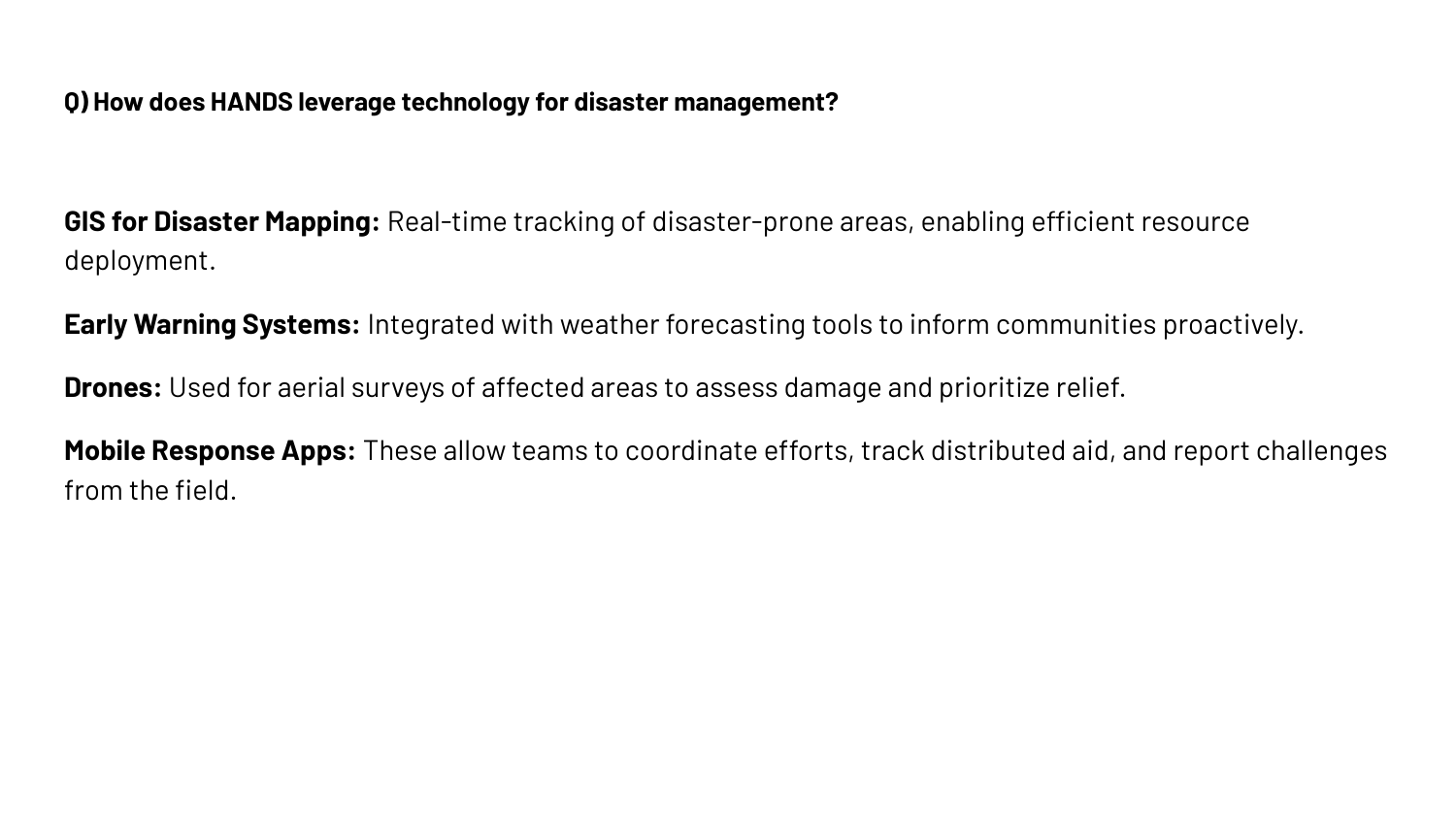

# Q) How does HANDS leverage technology for disaster management?

GIS for Disaster Mapping: Real-time tracking of disaster-prone areas, enabling efficient resource deployment.
Early Warning Systems: Integrated with weather forecasting tools to inform communities proactively.
Drones: Used for aerial surveys of affected areas to assess damage and prioritize relief.
Mobile Response Apps: These allow teams to coordinate efforts, track distributed aid, and report challenges from the field.